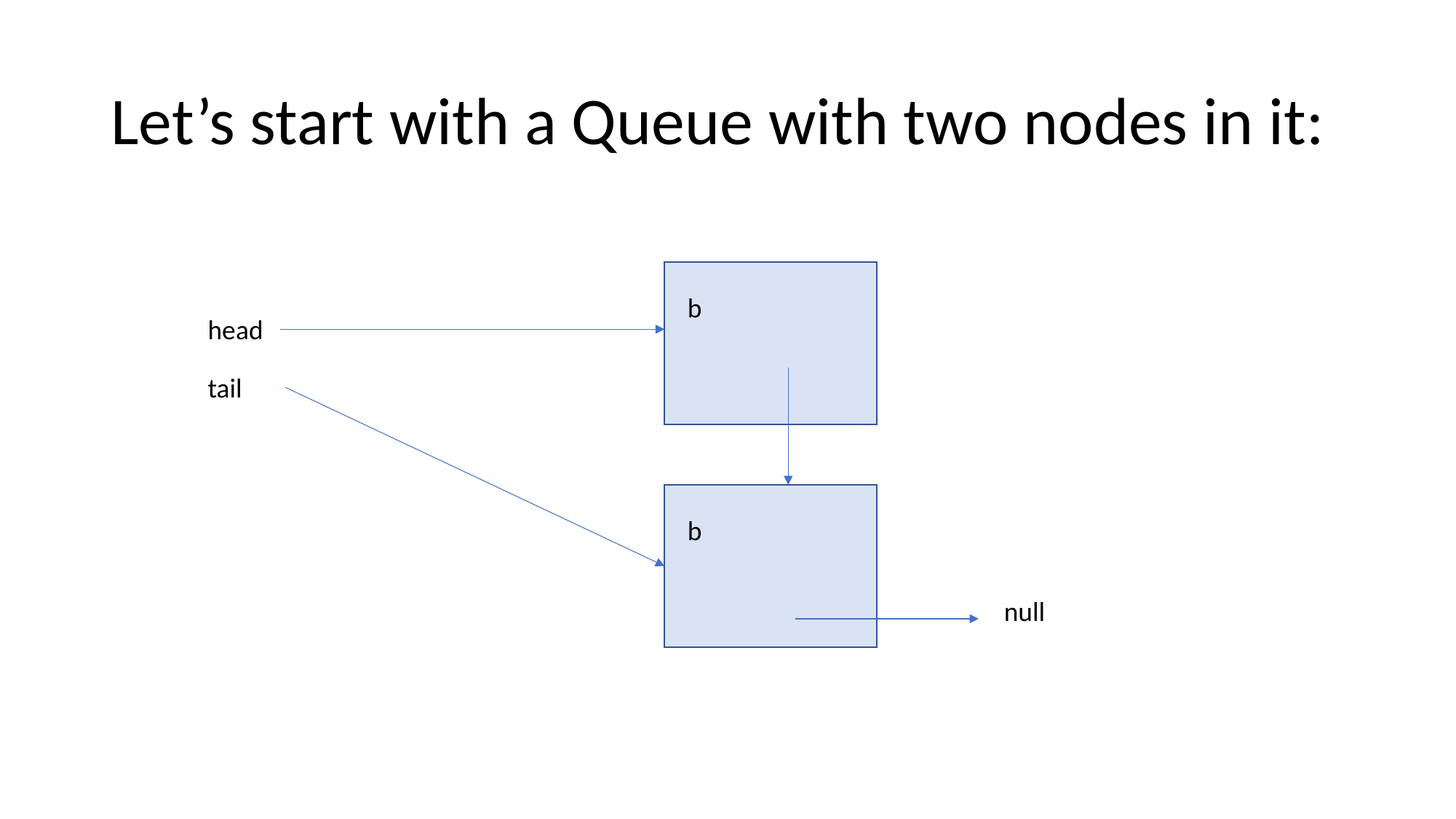

# Let’s start with a Queue with two nodes in it:

b
head
tail

b
null